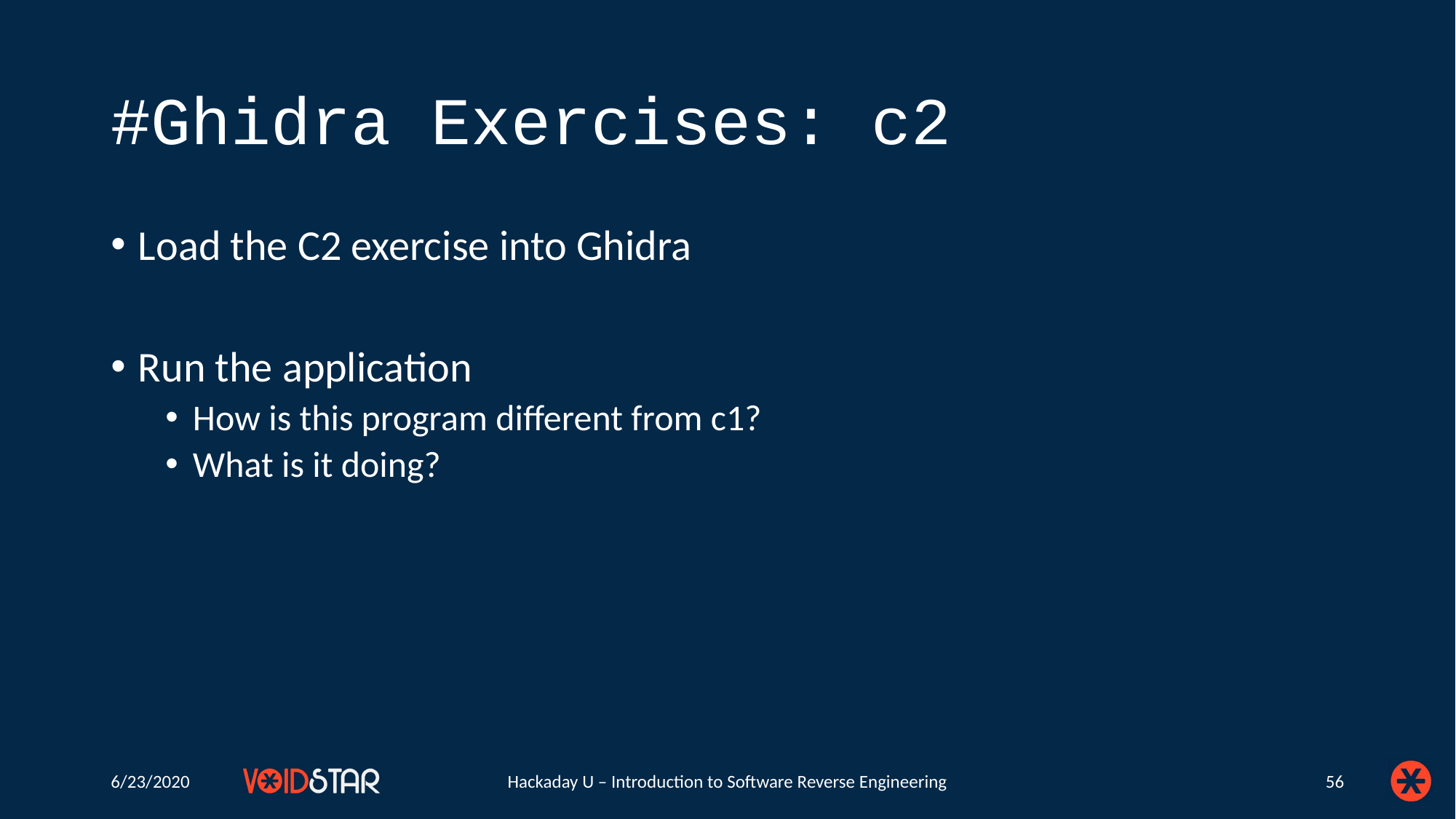

# #Ghidra Exercises: c2
Load the C2 exercise into Ghidra

Run the application
How is this program different from c1?
What is it doing?

6/23/2020
Hackaday U – Introduction to Software Reverse Engineering
56